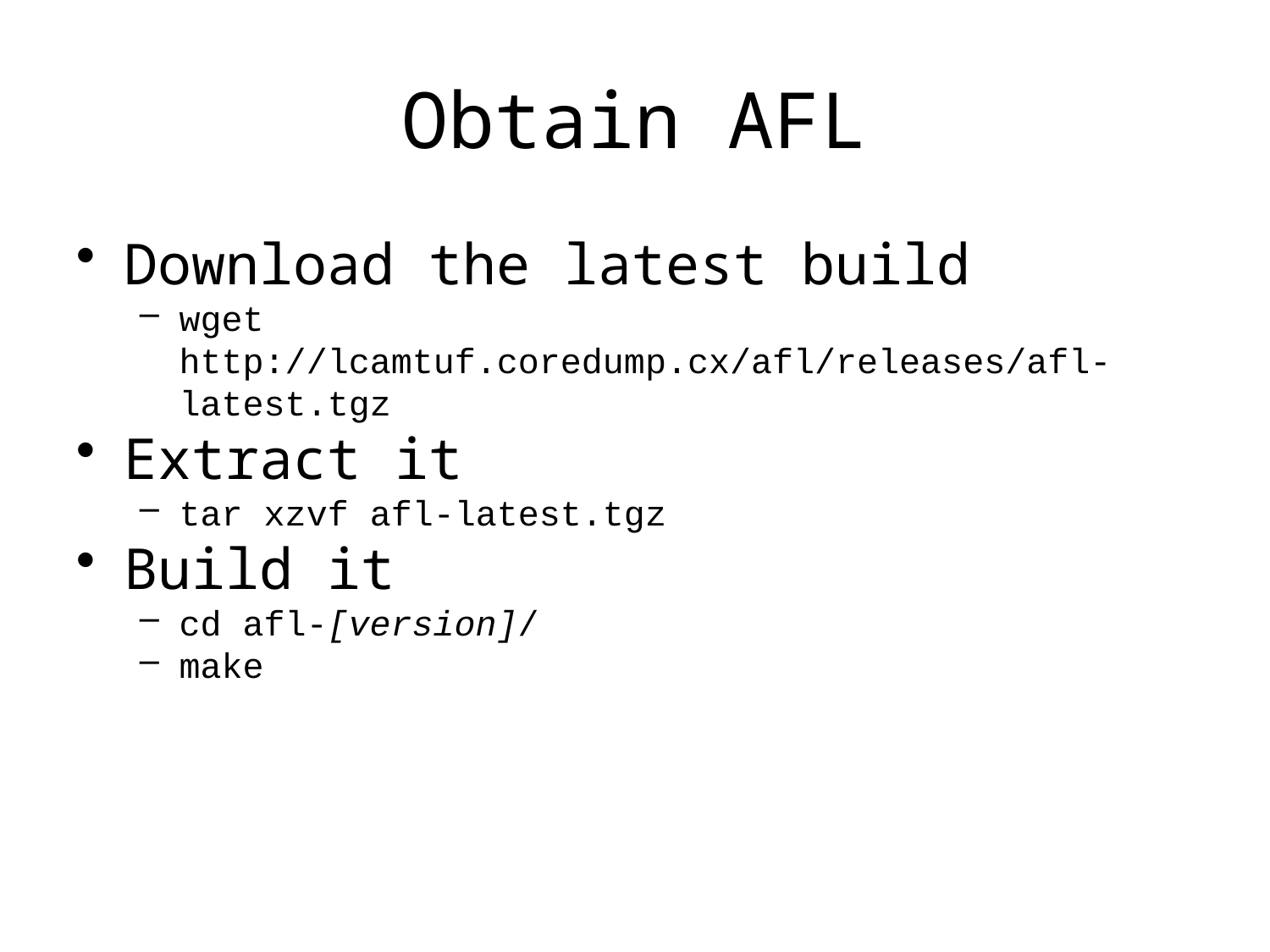

# Obtain AFL
Download the latest build
wget http://lcamtuf.coredump.cx/afl/releases/afl-latest.tgz
Extract it
tar xzvf afl-latest.tgz
Build it
cd afl-[version]/
make